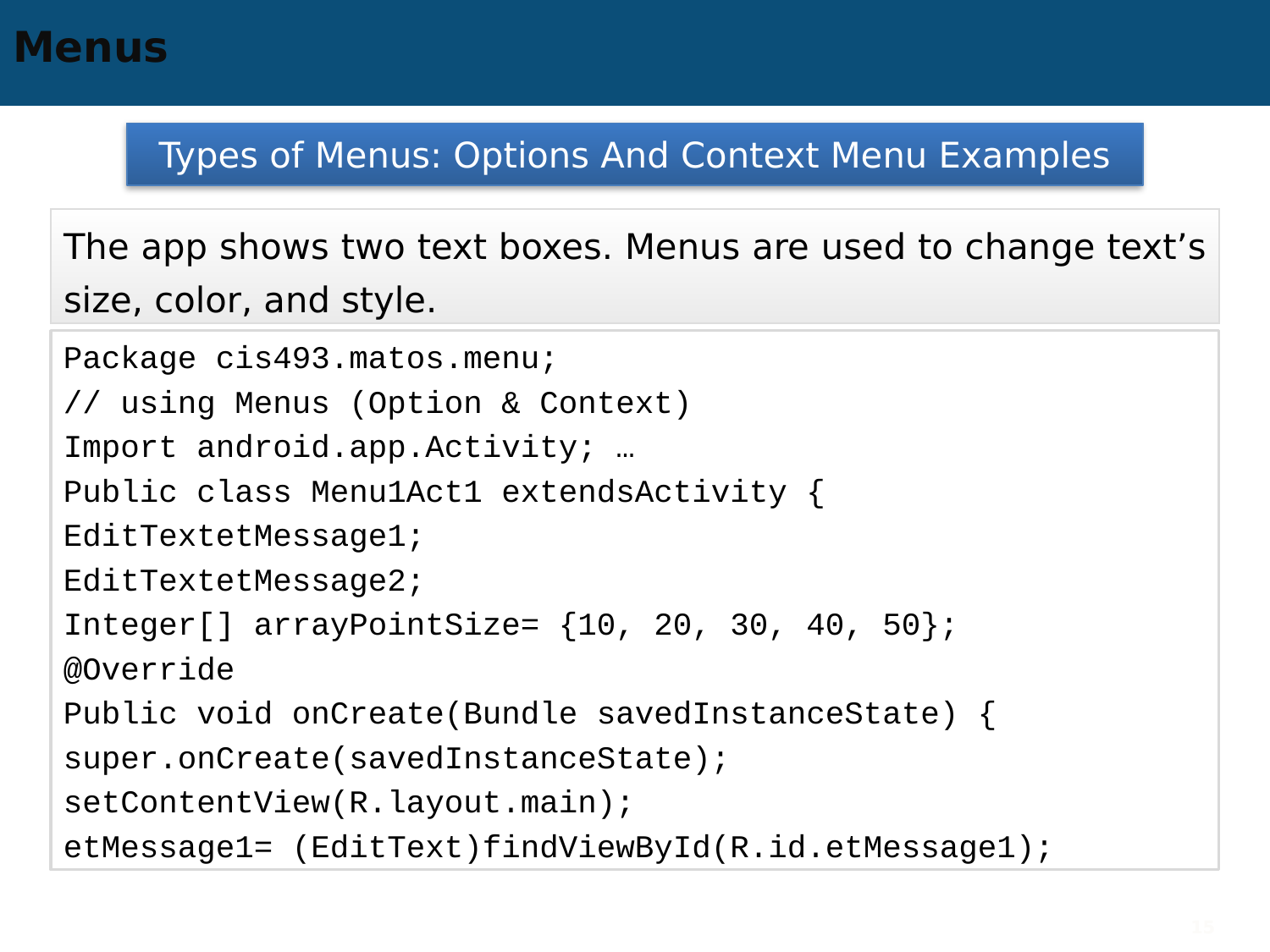

# Menus
Types of Menus: Options And Context Menu Examples
The app shows two text boxes. Menus are used to change text’s size, color, and style.
Package cis493.matos.menu;
// using Menus (Option & Context)
Import android.app.Activity; …
Public class Menu1Act1 extendsActivity {
EditTextetMessage1;
EditTextetMessage2;
Integer[] arrayPointSize= {10, 20, 30, 40, 50};
@Override
Public void onCreate(Bundle savedInstanceState) {
super.onCreate(savedInstanceState);
setContentView(R.layout.main);
etMessage1= (EditText)findViewById(R.id.etMessage1);